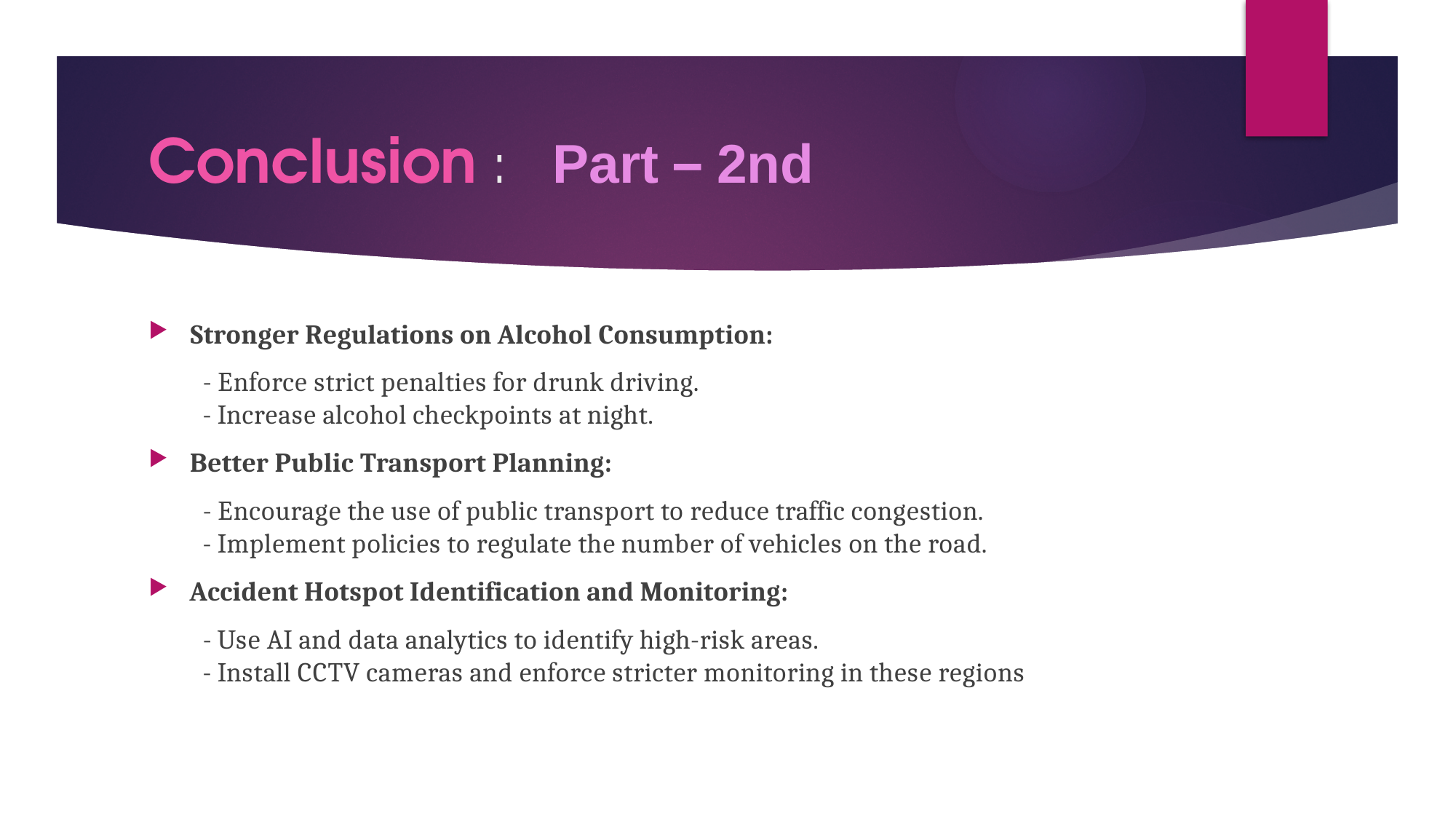

# Conclusion :   Part – 2nd
Stronger Regulations on Alcohol Consumption:
         - Enforce strict penalties for drunk driving.
         - Increase alcohol checkpoints at night.
Better Public Transport Planning:
         - Encourage the use of public transport to reduce traffic congestion.
         - Implement policies to regulate the number of vehicles on the road.
Accident Hotspot Identification and Monitoring:
         - Use AI and data analytics to identify high-risk areas.
         - Install CCTV cameras and enforce stricter monitoring in these regions